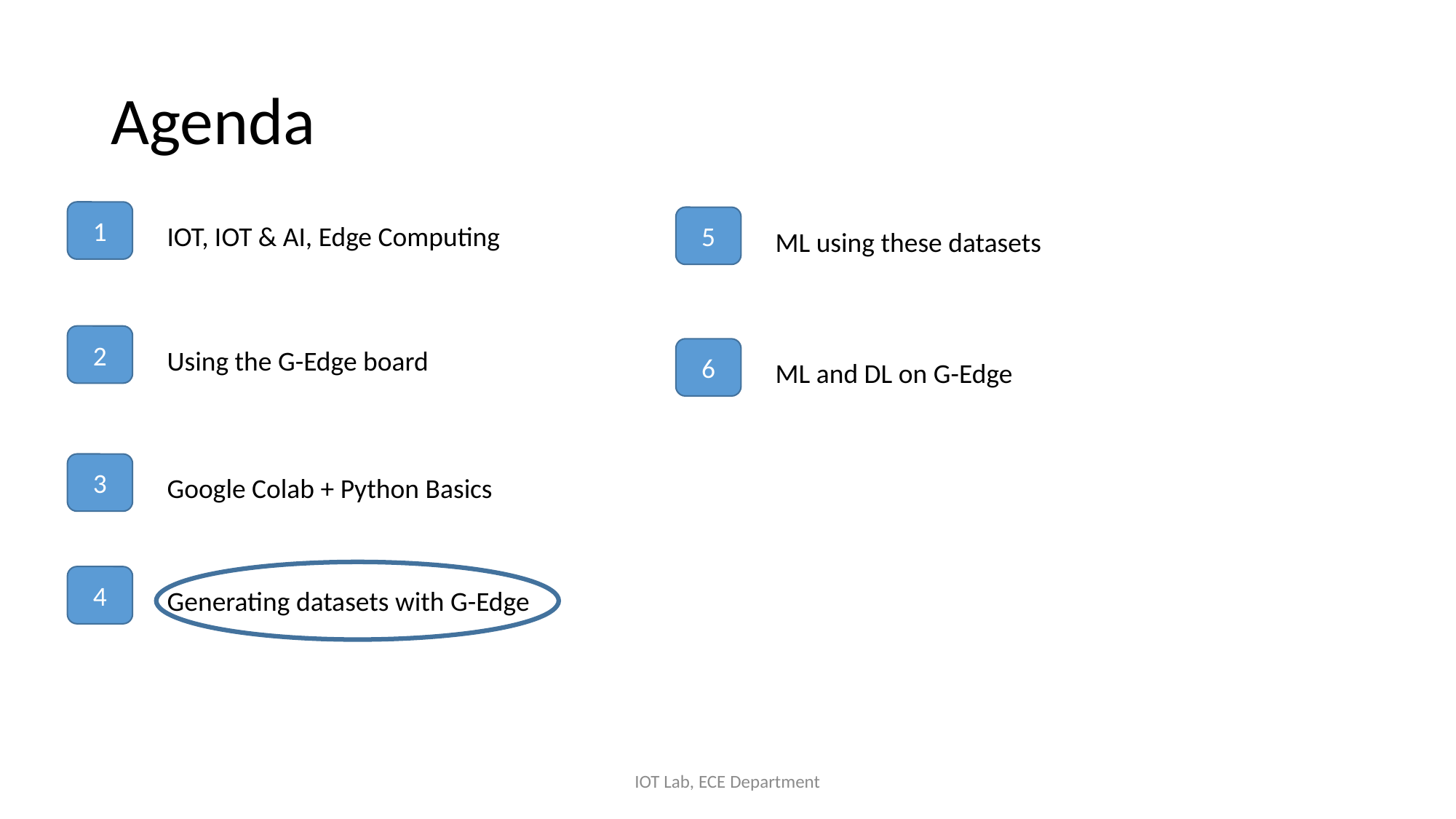

# Agenda
1
5
IOT, IOT & AI, Edge Computing
ML using these datasets
2
Using the G-Edge board
6
ML and DL on G-Edge
3
Google Colab + Python Basics

4
Generating datasets with G-Edge
IOT Lab, ECE Department